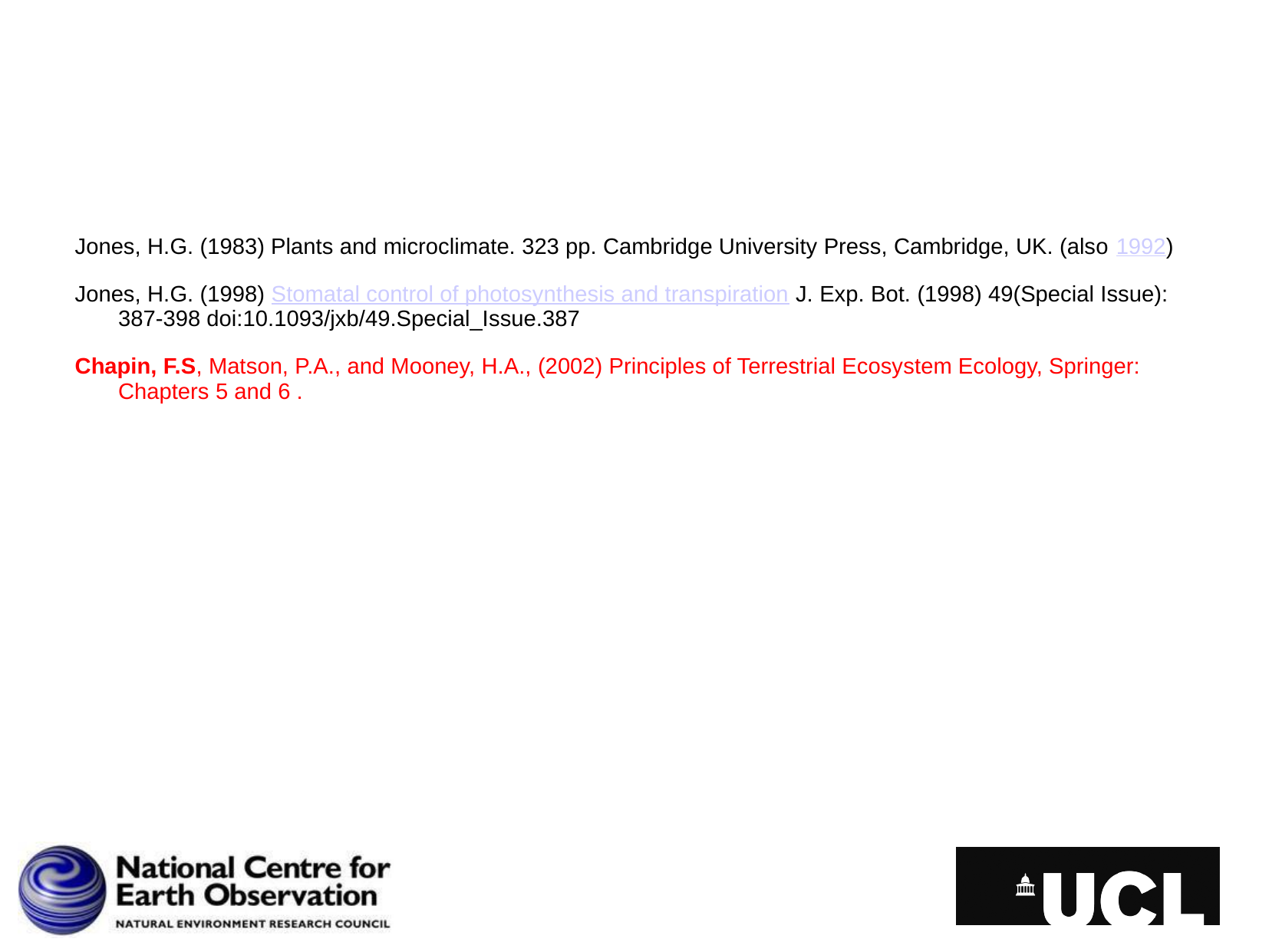

#
Jones, H.G. (1983) Plants and microclimate. 323 pp. Cambridge University Press, Cambridge, UK. (also 1992)
Jones, H.G. (1998) Stomatal control of photosynthesis and transpiration J. Exp. Bot. (1998) 49(Special Issue): 387-398 doi:10.1093/jxb/49.Special_Issue.387
Chapin, F.S, Matson, P.A., and Mooney, H.A., (2002) Principles of Terrestrial Ecosystem Ecology, Springer: Chapters 5 and 6 .